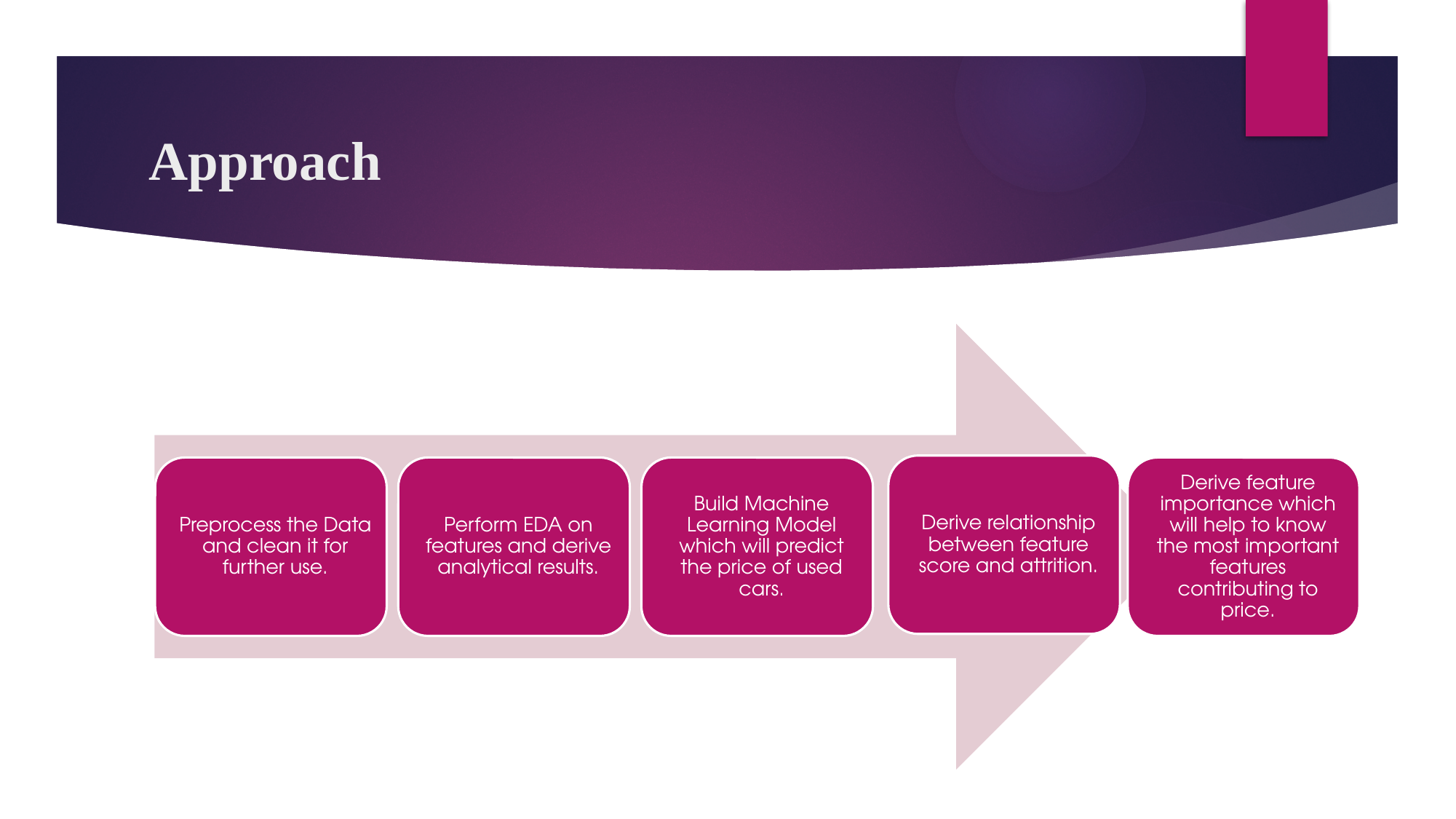

# Approach
Preprocess the Data and clean it for further use.
Perform EDA on features and derive analytical results.
Build Machine Learning Model which will predict the price of used cars.
Derive relationship between feature score and attrition.
Derive feature importance which will help to know the most important features contributing to price.